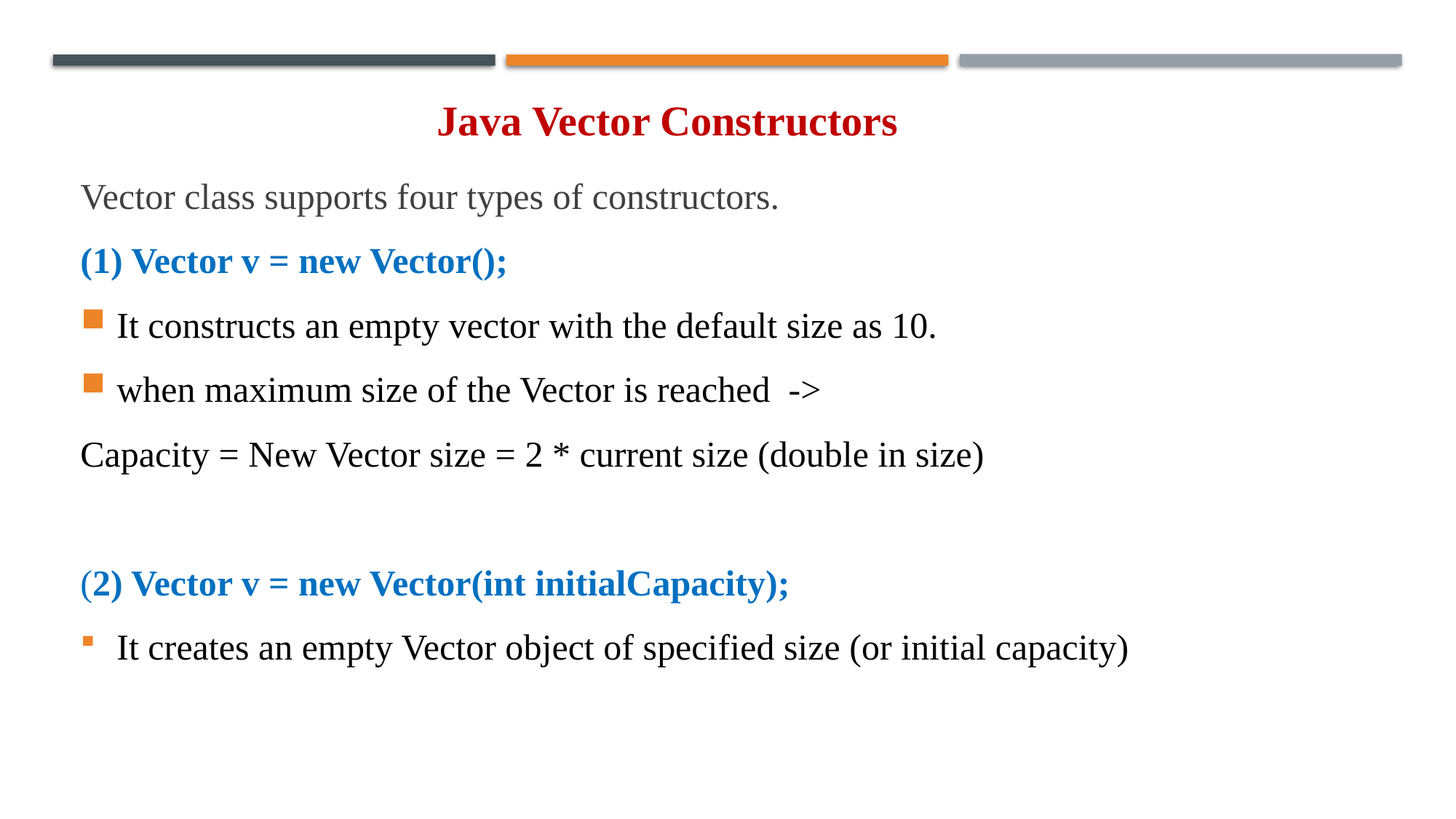

Java Vector Constructors

Vector class supports four types of constructors.
(1) Vector v = new Vector();
It constructs an empty vector with the default size as 10.
when maximum size of the Vector is reached  ->
Capacity = New Vector size = 2 * current size (double in size)

(2) Vector v = new Vector(int initialCapacity);
It creates an empty Vector object of specified size (or initial capacity)